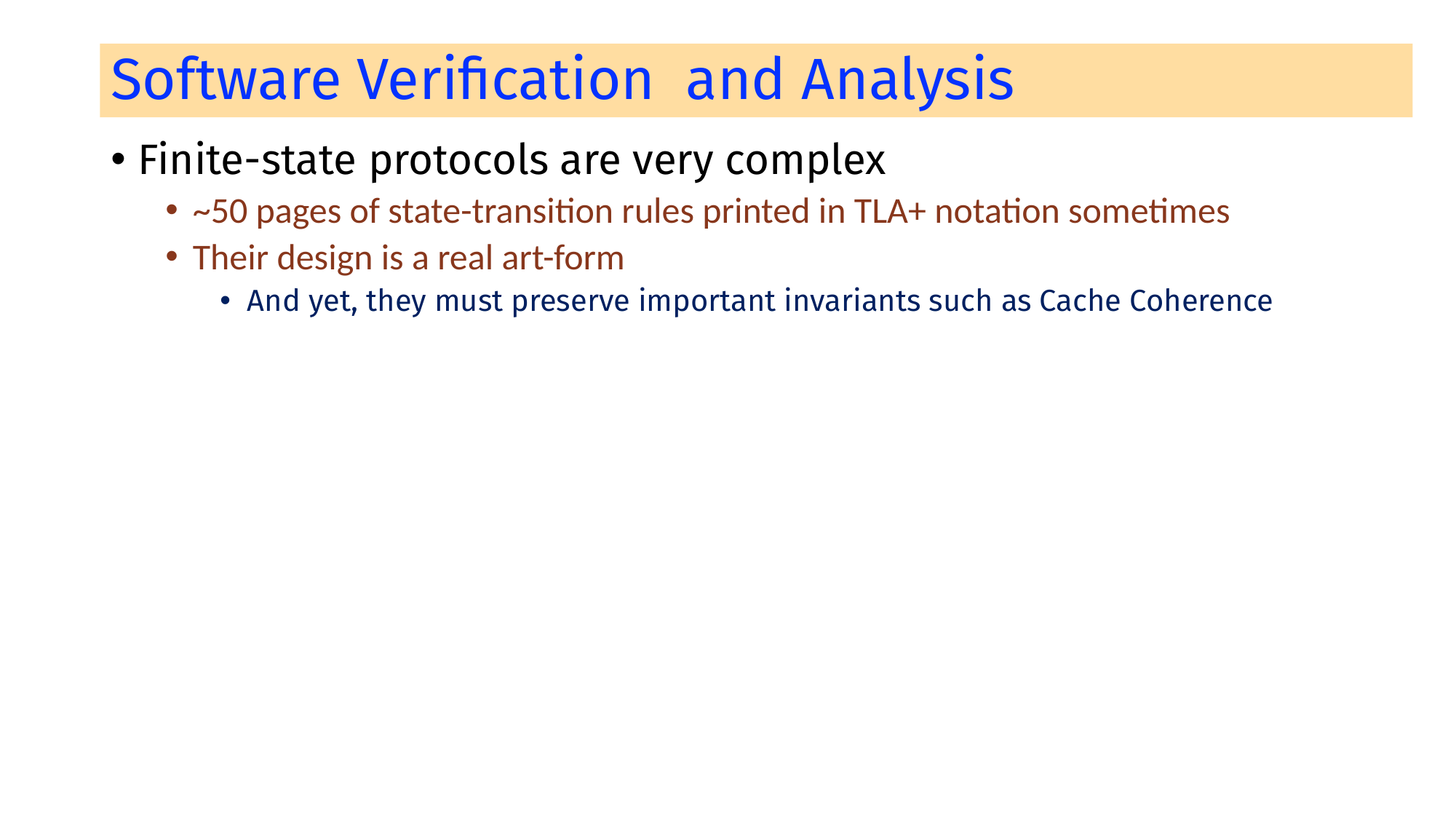

# Software Verification  and Analysis
Finite-state protocols are very complex
~50 pages of state-transition rules printed in TLA+ notation sometimes
Their design is a real art-form
And yet, they must preserve important invariants such as Cache Coherence